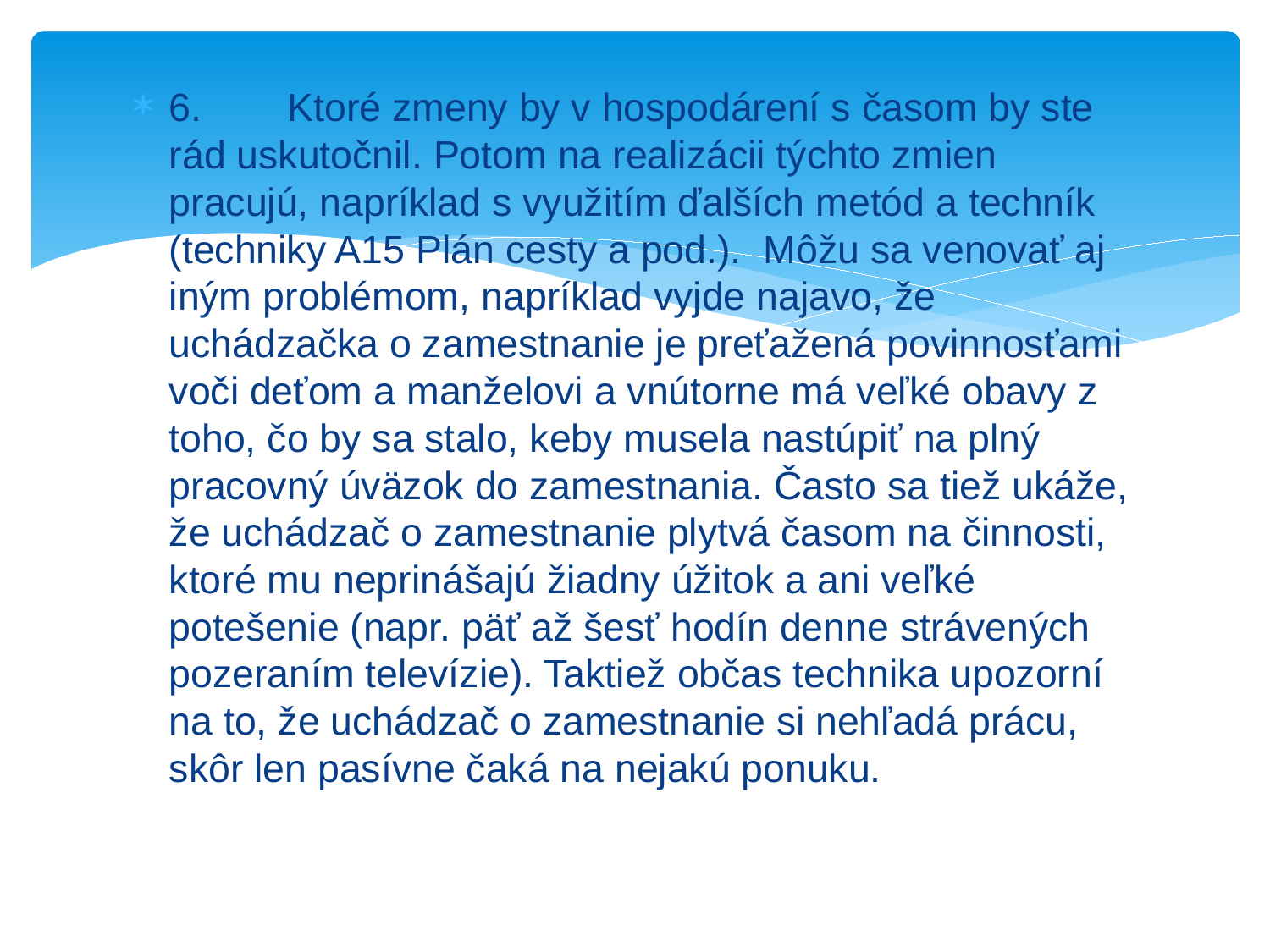

6.	Ktoré zmeny by v hospodárení s časom by ste  rád uskutočnil. Potom na realizácii týchto zmien pracujú, napríklad s využitím ďalších metód a techník (techniky A15 Plán cesty a pod.).  Môžu sa venovať aj iným problémom, napríklad vyjde najavo, že uchádzačka o zamestnanie je preťažená povinnosťami voči deťom a manželovi a vnútorne má veľké obavy z toho, čo by sa stalo, keby musela nastúpiť na plný pracovný úväzok do zamestnania. Často sa tiež ukáže, že uchádzač o zamestnanie plytvá časom na činnosti, ktoré mu neprinášajú žiadny úžitok a ani veľké potešenie (napr. päť až šesť hodín denne strávených pozeraním televízie). Taktiež občas technika upozorní na to, že uchádzač o zamestnanie si nehľadá prácu, skôr len pasívne čaká na nejakú ponuku.